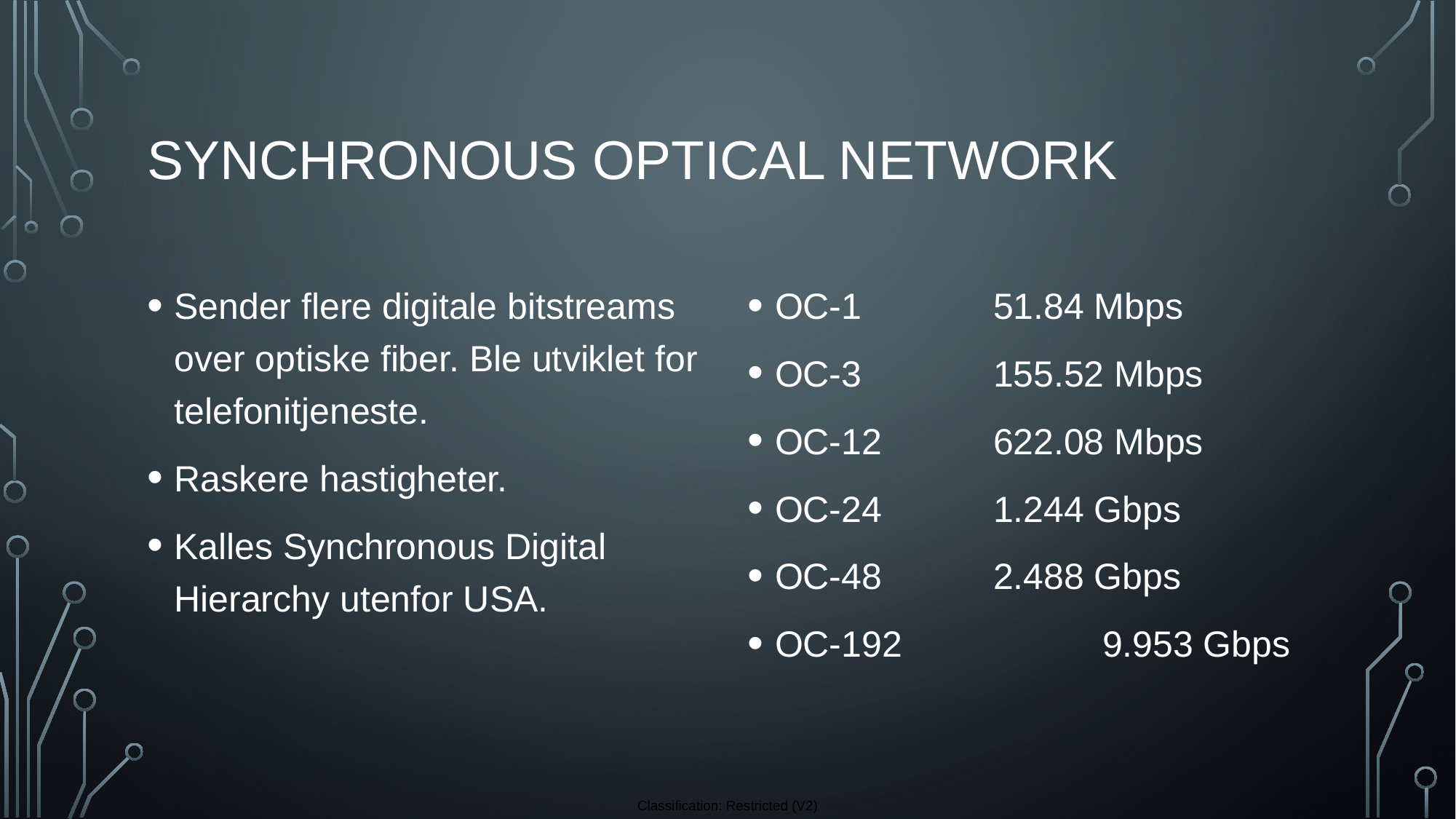

# Synchronous optical network
Sender flere digitale bitstreams over optiske fiber. Ble utviklet for telefonitjeneste.
Raskere hastigheter.
Kalles Synchronous Digital Hierarchy utenfor USA.
OC-1		51.84 Mbps
OC-3		155.52 Mbps
OC-12		622.08 Mbps
OC-24		1.244 Gbps
OC-48		2.488 Gbps
OC-192		9.953 Gbps